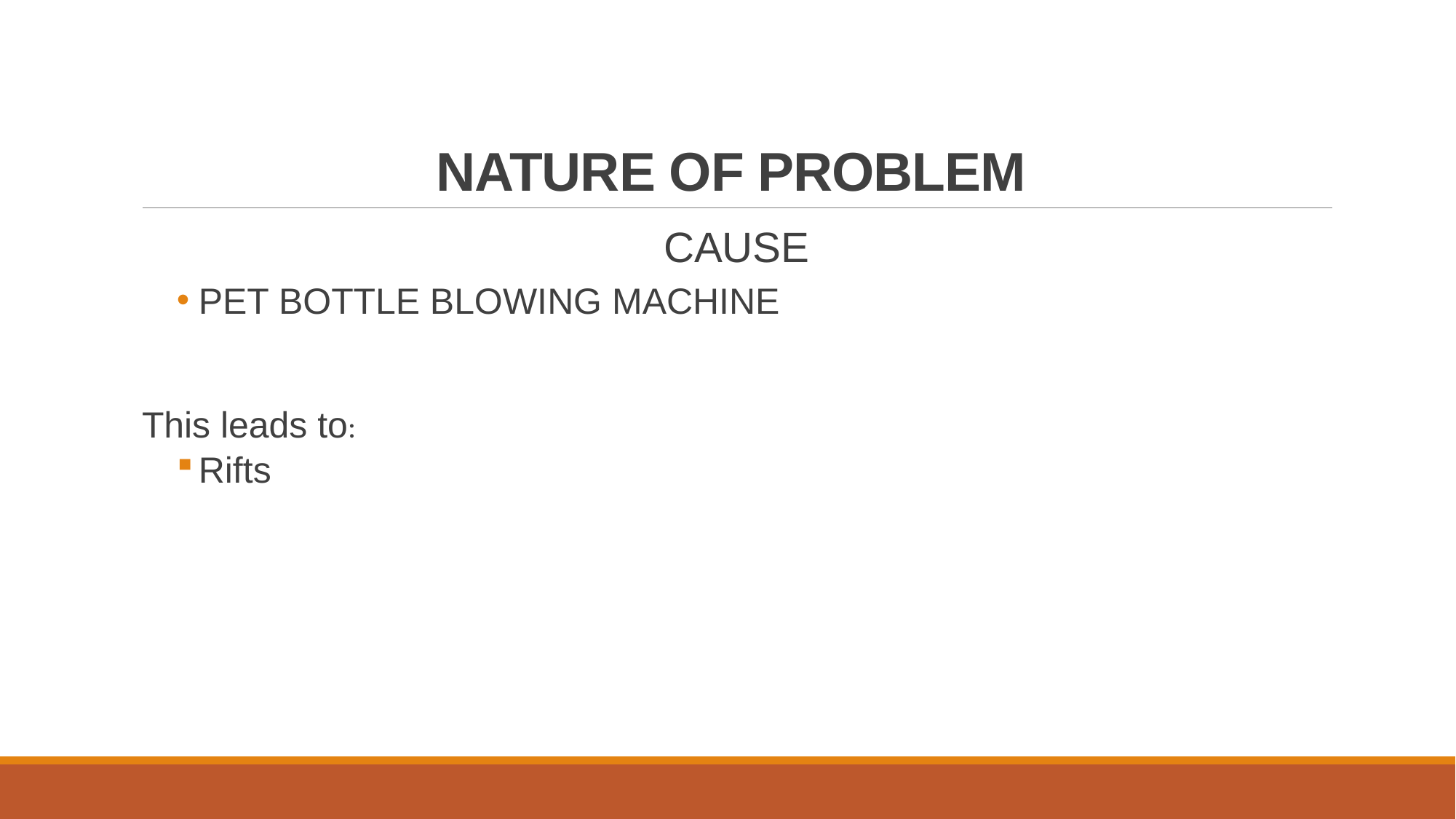

# NATURE OF PROBLEM
CAUSE
PET BOTTLE BLOWING MACHINE

This leads to:
Rifts